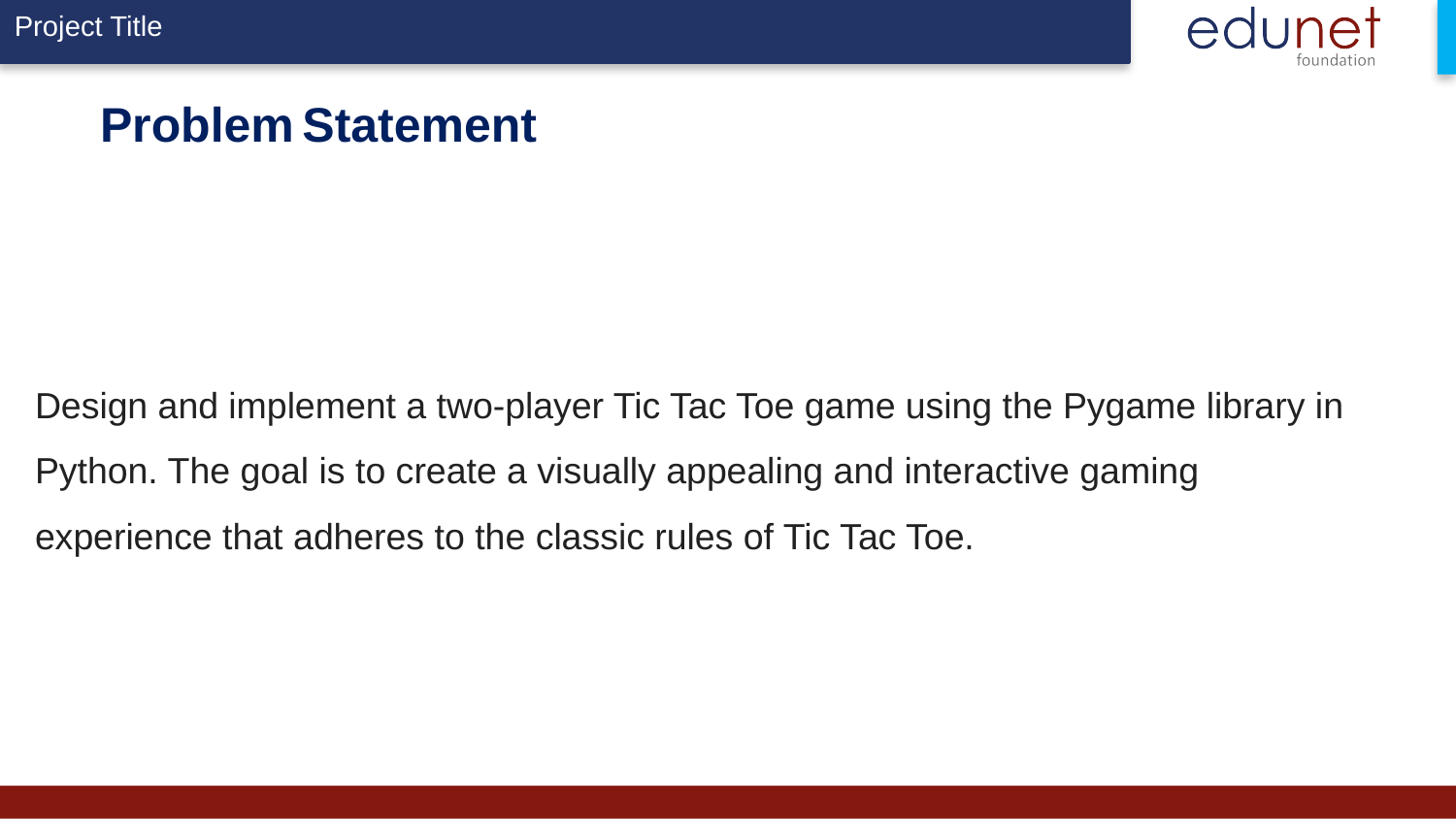

# Problem Statement
Design and implement a two-player Tic Tac Toe game using the Pygame library in Python. The goal is to create a visually appealing and interactive gaming experience that adheres to the classic rules of Tic Tac Toe.